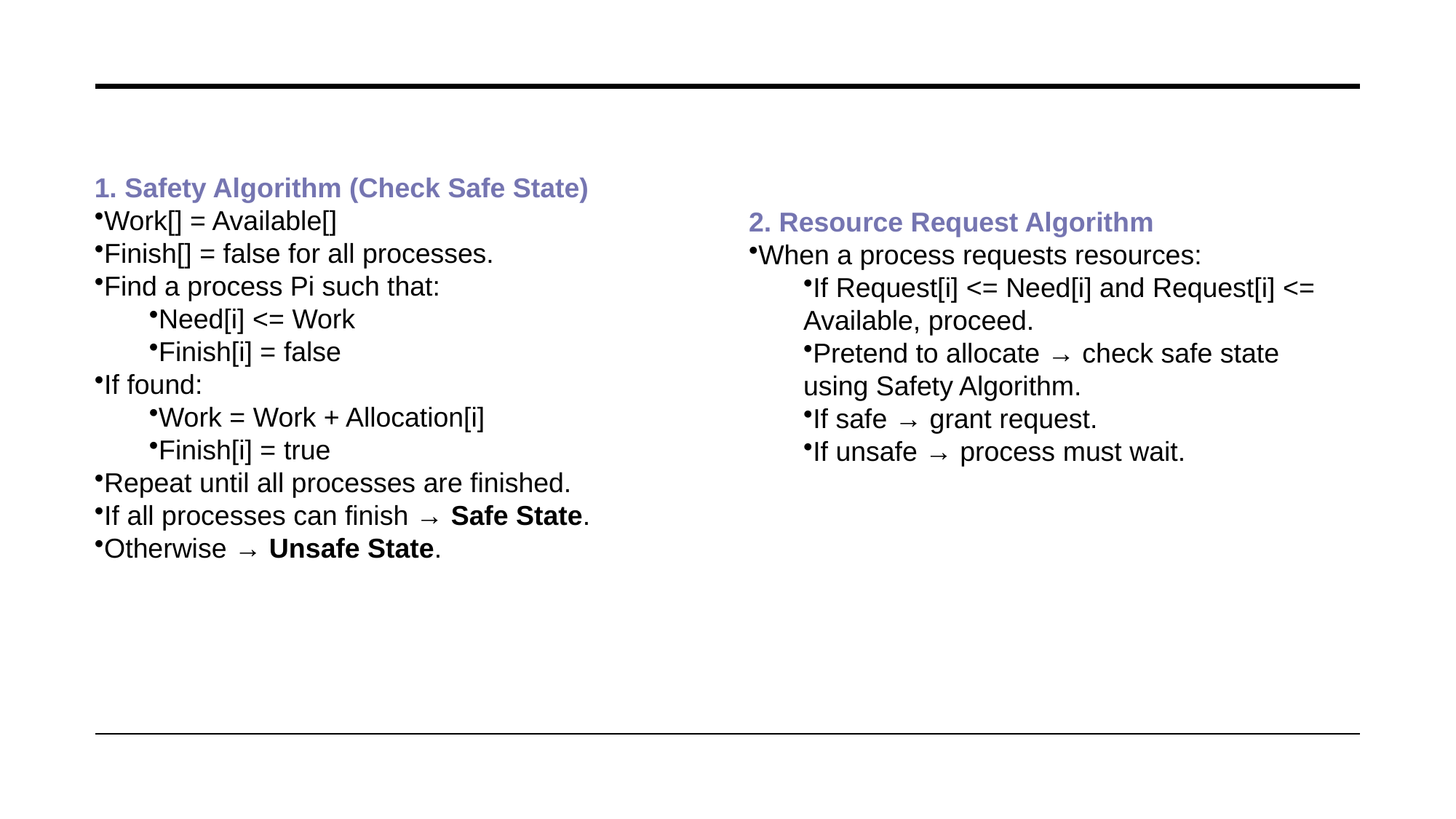

1. Safety Algorithm (Check Safe State)
Work[] = Available[]
Finish[] = false for all processes.
Find a process Pi such that:
Need[i] <= Work
Finish[i] = false
If found:
Work = Work + Allocation[i]
Finish[i] = true
Repeat until all processes are finished.
If all processes can finish → Safe State.
Otherwise → Unsafe State.

2. Resource Request Algorithm
When a process requests resources:
If Request[i] <= Need[i] and Request[i] <= Available, proceed.
Pretend to allocate → check safe state using Safety Algorithm.
If safe → grant request.
If unsafe → process must wait.